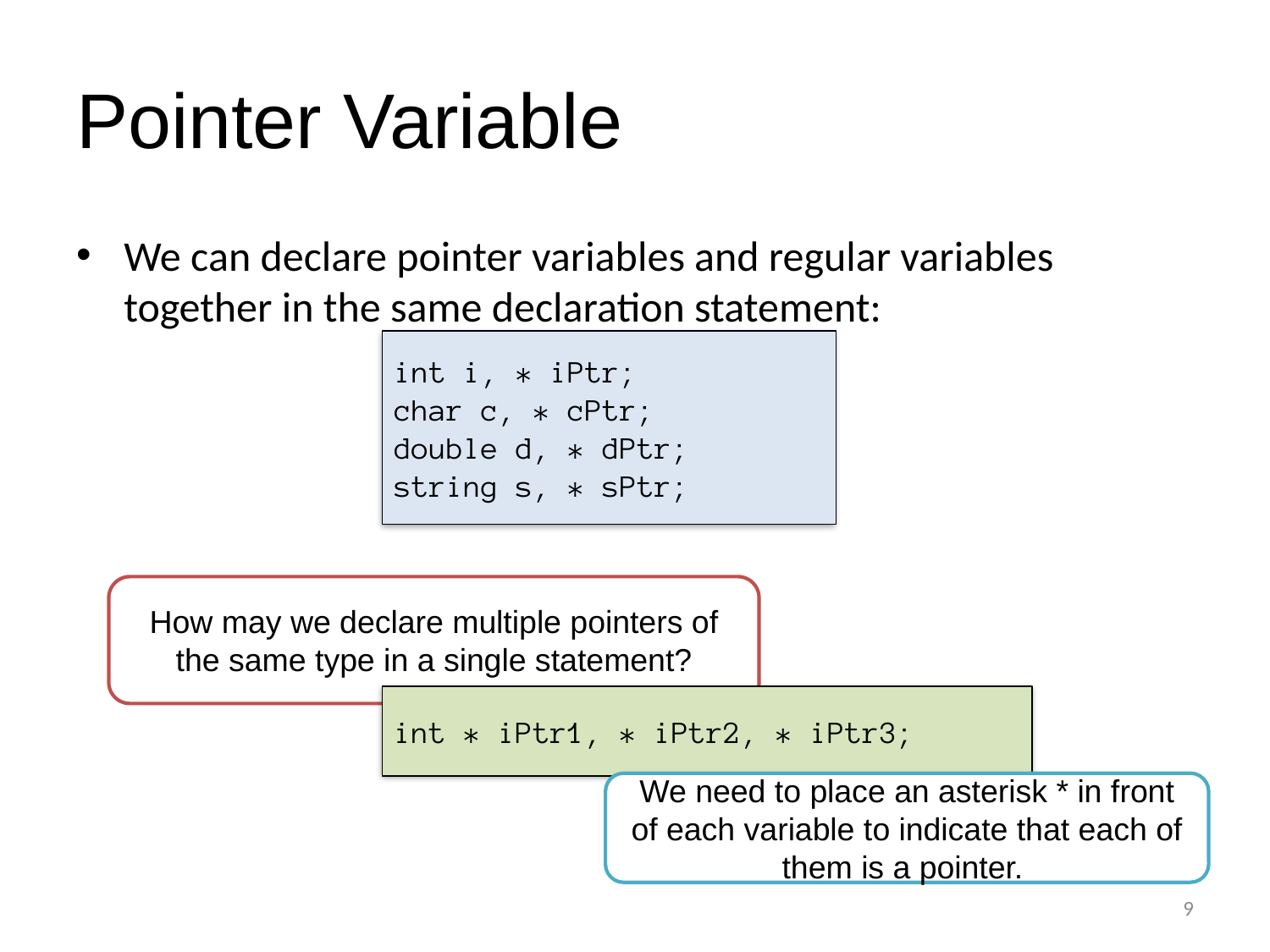

# Pointer Variable
We can declare pointer variables and regular variables together in the same declaration statement:
int i, * iPtr;
char c, * cPtr;
double d, * dPtr;
string s, * sPtr;
How may we declare multiple pointers of the same type in a single statement?
int * iPtr1, * iPtr2, * iPtr3;
We need to place an asterisk * in front of each variable to indicate that each of them is a pointer.
9